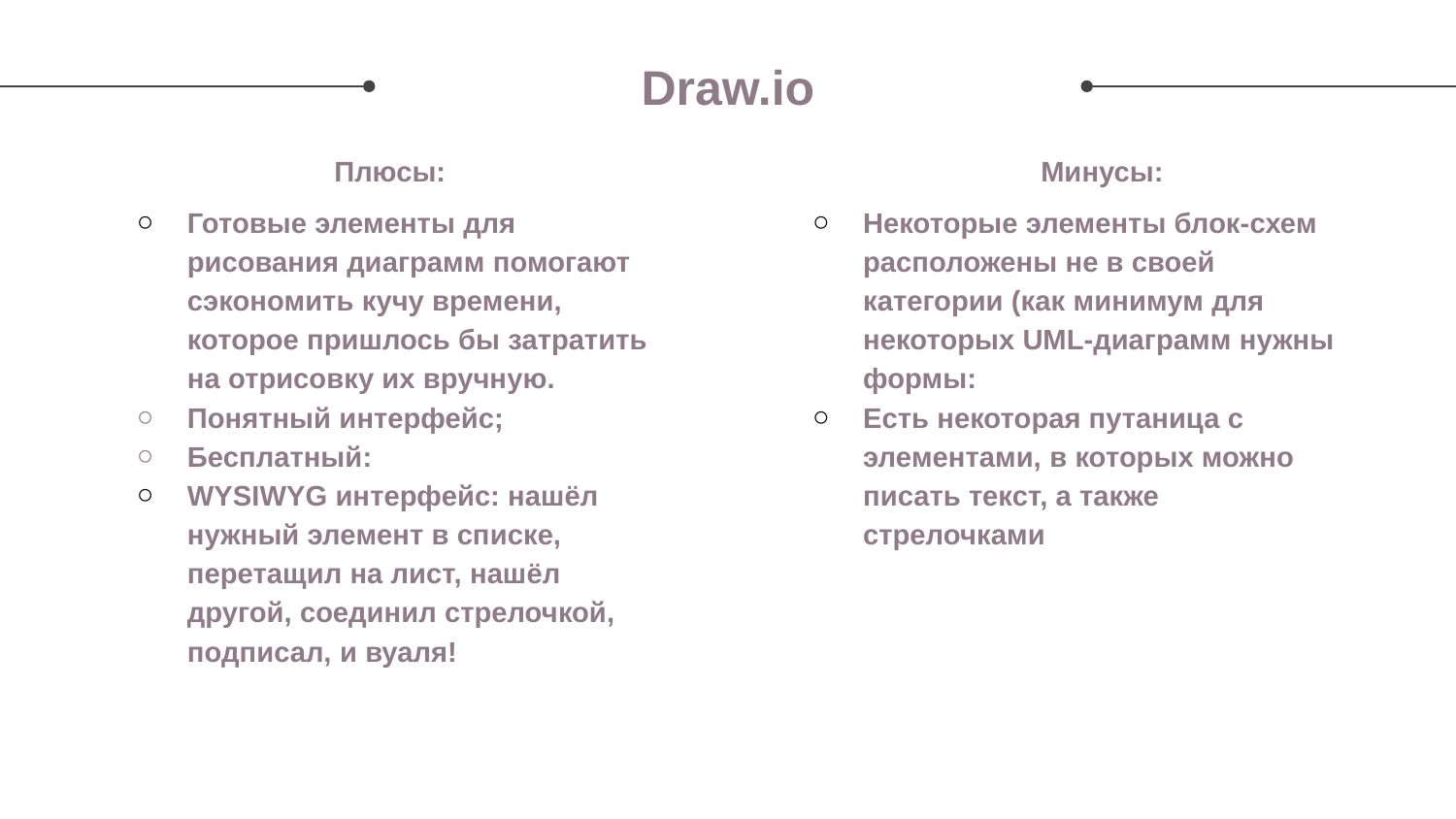

# Draw.io
Минусы:
Некоторые элементы блок-схем расположены не в своей категории (как минимум для некоторых UML-диаграмм нужны формы:
Есть некоторая путаница с элементами, в которых можно писать текст, а также стрелочками

Плюсы:
Готовые элементы для рисования диаграмм помогают сэкономить кучу времени, которое пришлось бы затратить на отрисовку их вручную.
Понятный интерфейс;
Бесплатный:
WYSIWYG интерфейс: нашёл нужный элемент в списке, перетащил на лист, нашёл другой, соединил стрелочкой, подписал, и вуаля!